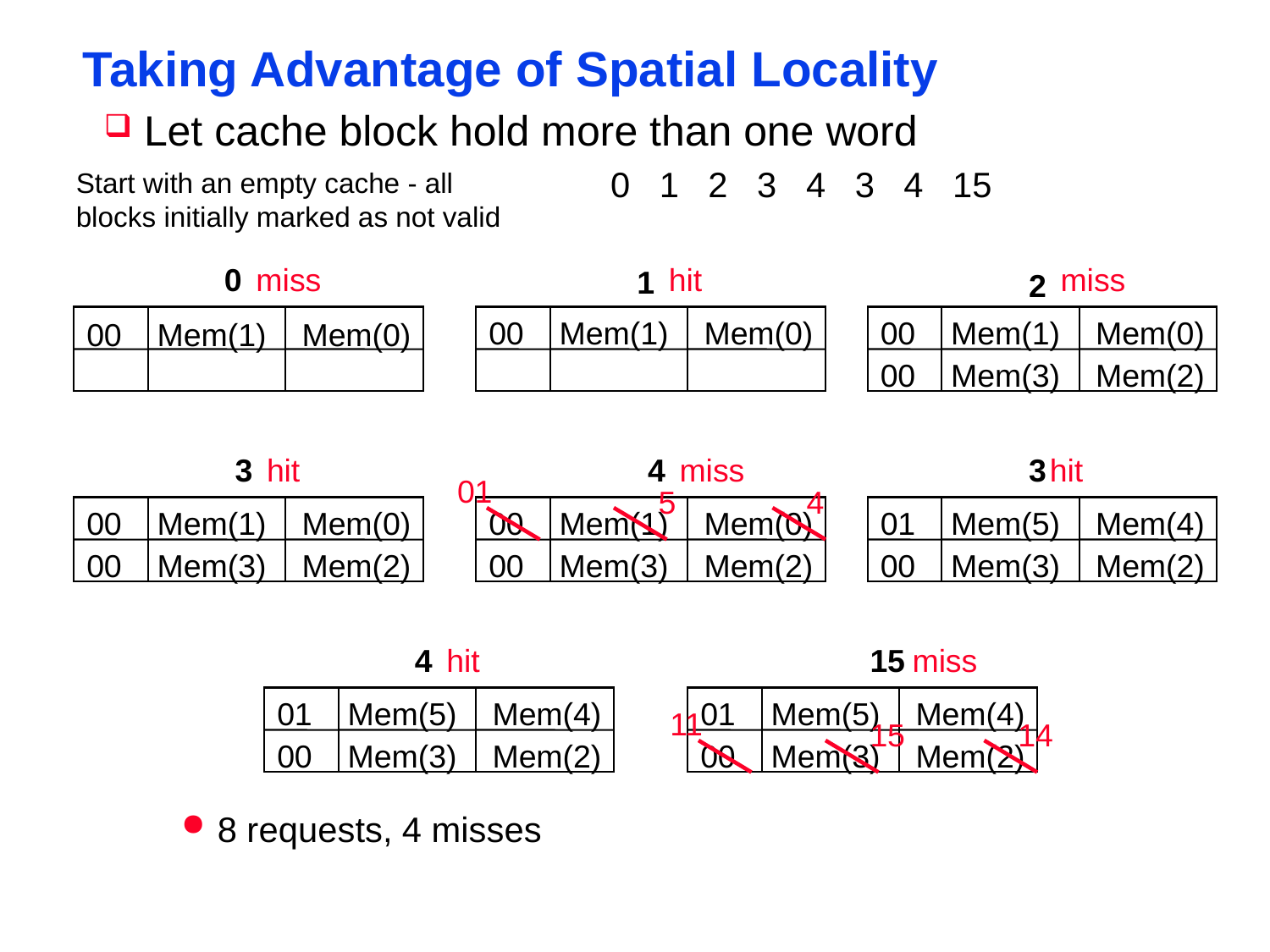

# Taking Advantage of Spatial Locality
Let cache block hold more than one word
                          0   1   2   3   4   3   4   15
Start with an empty cache - all blocks initially marked as not valid
0

miss
hit
miss
1

2

00    Mem(1)    Mem(0)
00    Mem(1)    Mem(0)
00    Mem(1)    Mem(0)
00    Mem(3)    Mem(2)
3

hit
4

miss
3

hit
01
5
4

00    Mem(1)    Mem(0)
00    Mem(1)    Mem(0)
01    Mem(5)    Mem(4)
00    Mem(3)    Mem(2)
00    Mem(3)    Mem(2)
00    Mem(3)    Mem(2)
4

hit
15

miss
01    Mem(5)    Mem(4)
01    Mem(5)    Mem(4)
11
15
14

00    Mem(3)    Mem(2)
00    Mem(3)    Mem(2)
8 requests, 4 misses